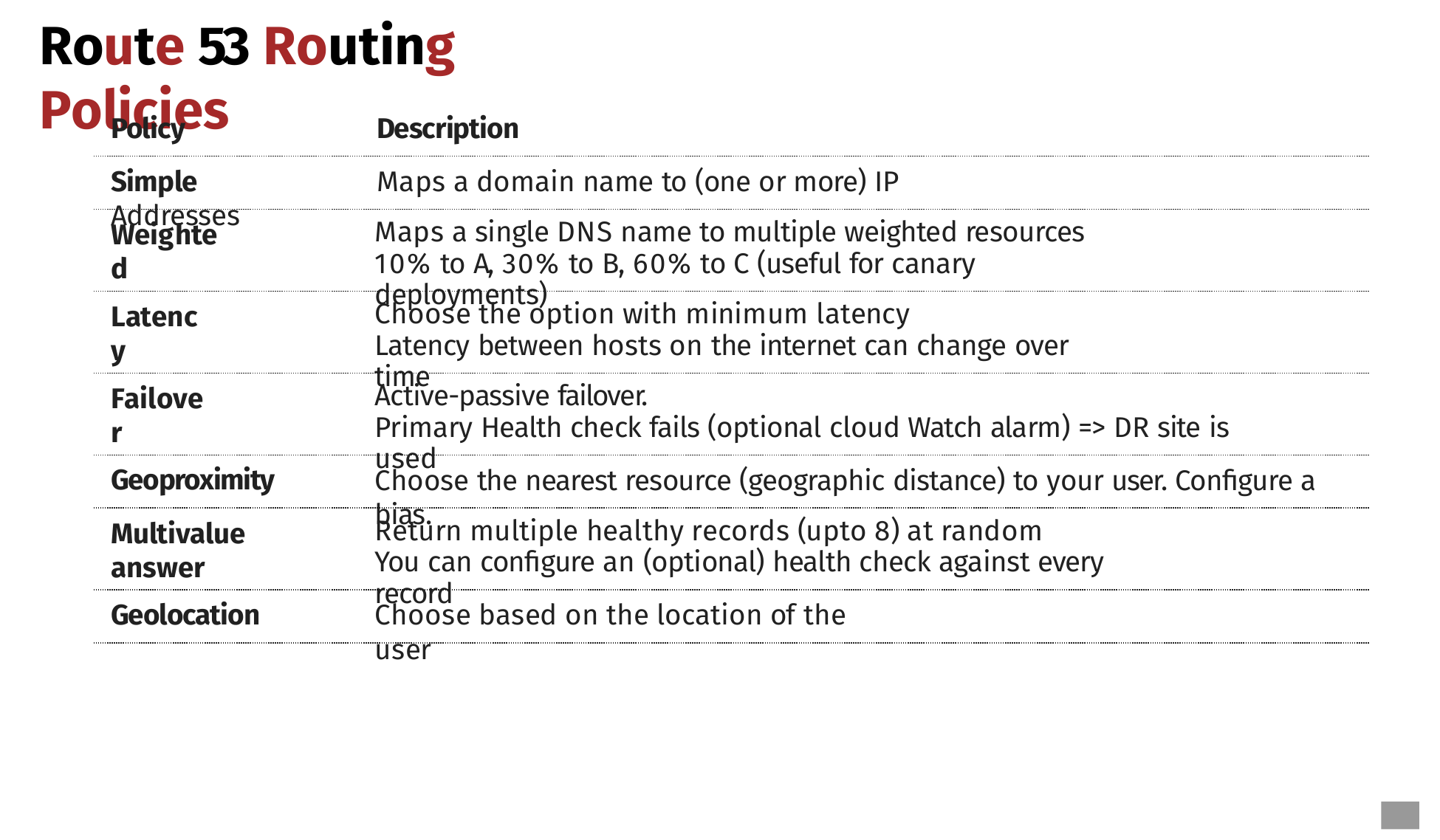

# Route 53 Routing Policies

Policy	Description
Simple	Maps a domain name to (one or more) IP Addresses

Weighted
Maps a single DNS name to multiple weighted resources
10% to A, 30% to B, 60% to C (useful for canary deployments)

Latency
Choose the option with minimum latency
Latency between hosts on the internet can change over time

Failover
Active-passive failover.
Primary Health check fails (optional cloud Watch alarm) => DR site is used

Geoproximity
Choose the nearest resource (geographic distance) to your user. Configure a bias.

Multivalue answer
Return multiple healthy records (upto 8) at random
You can configure an (optional) health check against every record

Geolocation
Choose based on the location of the user